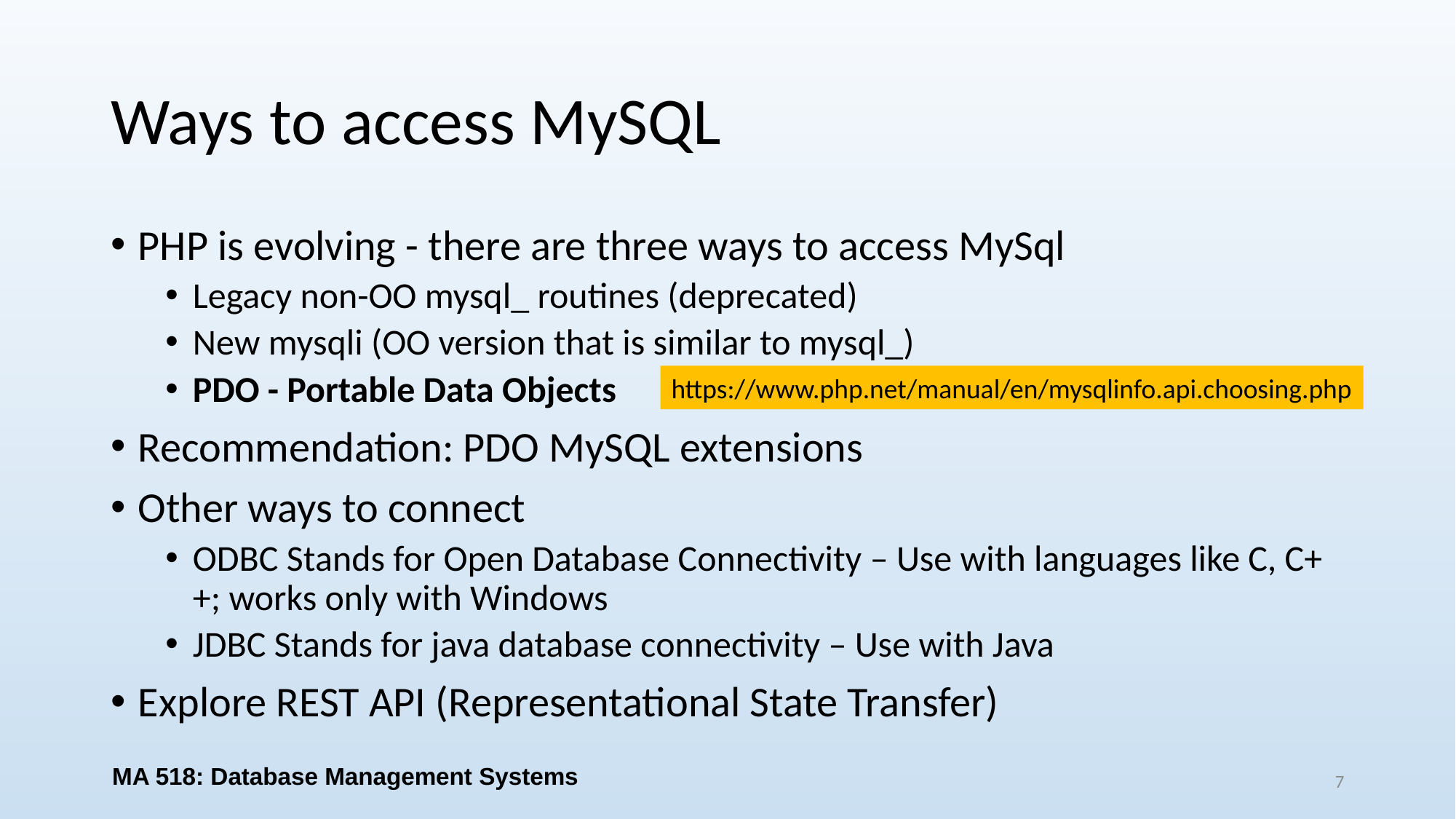

# Ways to access MySQL
PHP is evolving - there are three ways to access MySql
Legacy non-OO mysql_ routines (deprecated)
New mysqli (OO version that is similar to mysql_)
PDO - Portable Data Objects
Recommendation: PDO MySQL extensions
Other ways to connect
ODBC Stands for Open Database Connectivity – Use with languages like C, C++; works only with Windows
JDBC Stands for java database connectivity – Use with Java
Explore REST API (Representational State Transfer)

https://www.php.net/manual/en/mysqlinfo.api.choosing.php
MA 518: Database Management Systems
7